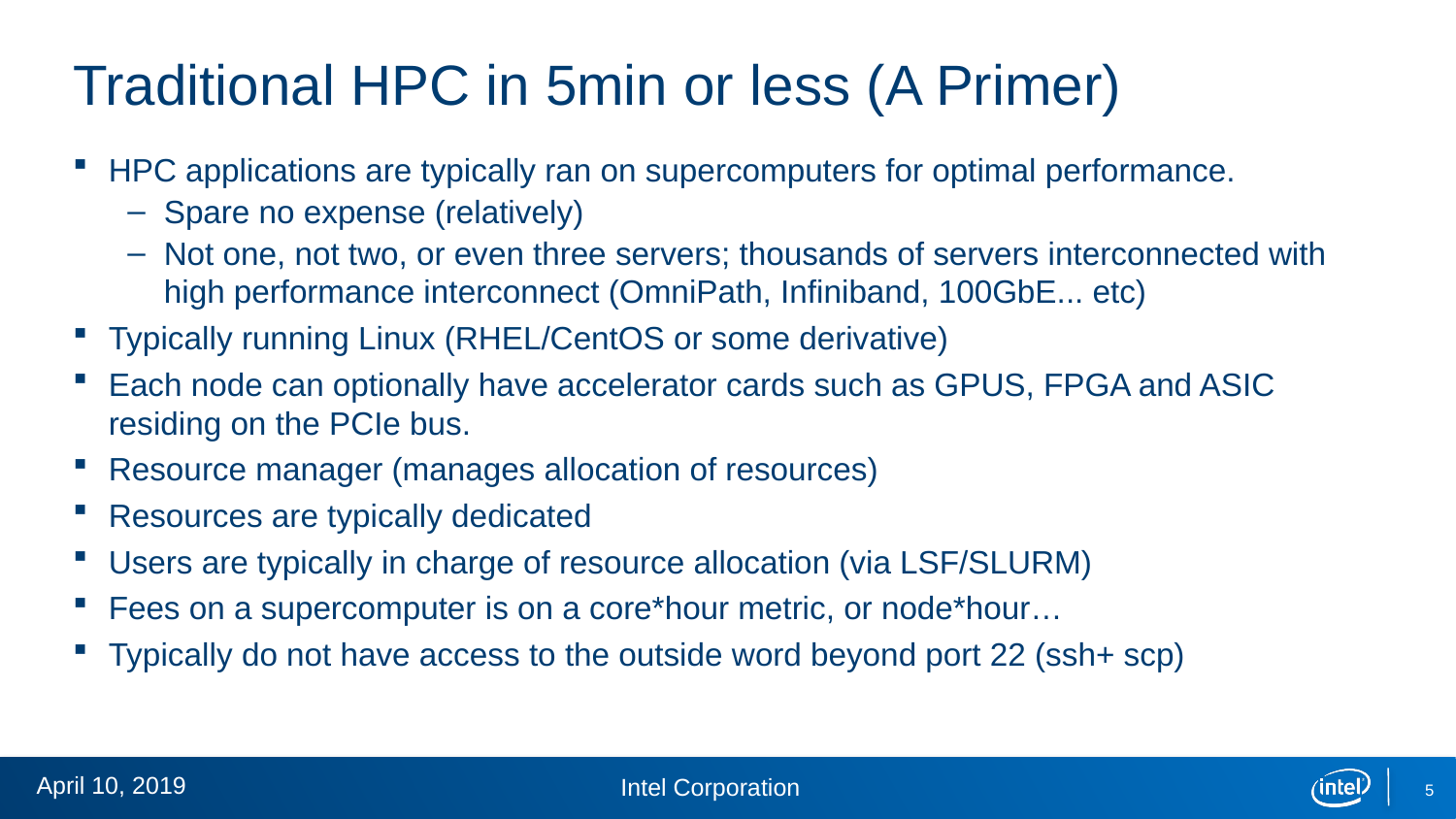

# Traditional HPC in 5min or less (A Primer)
HPC applications are typically ran on supercomputers for optimal performance.
Spare no expense (relatively)
Not one, not two, or even three servers; thousands of servers interconnected with high performance interconnect (OmniPath, Infiniband, 100GbE... etc)
Typically running Linux (RHEL/CentOS or some derivative)
Each node can optionally have accelerator cards such as GPUS, FPGA and ASIC residing on the PCIe bus.
Resource manager (manages allocation of resources)
Resources are typically dedicated
Users are typically in charge of resource allocation (via LSF/SLURM)
Fees on a supercomputer is on a core*hour metric, or node*hour…
Typically do not have access to the outside word beyond port 22 (ssh+ scp)
April 10, 2019
Intel Corporation
5